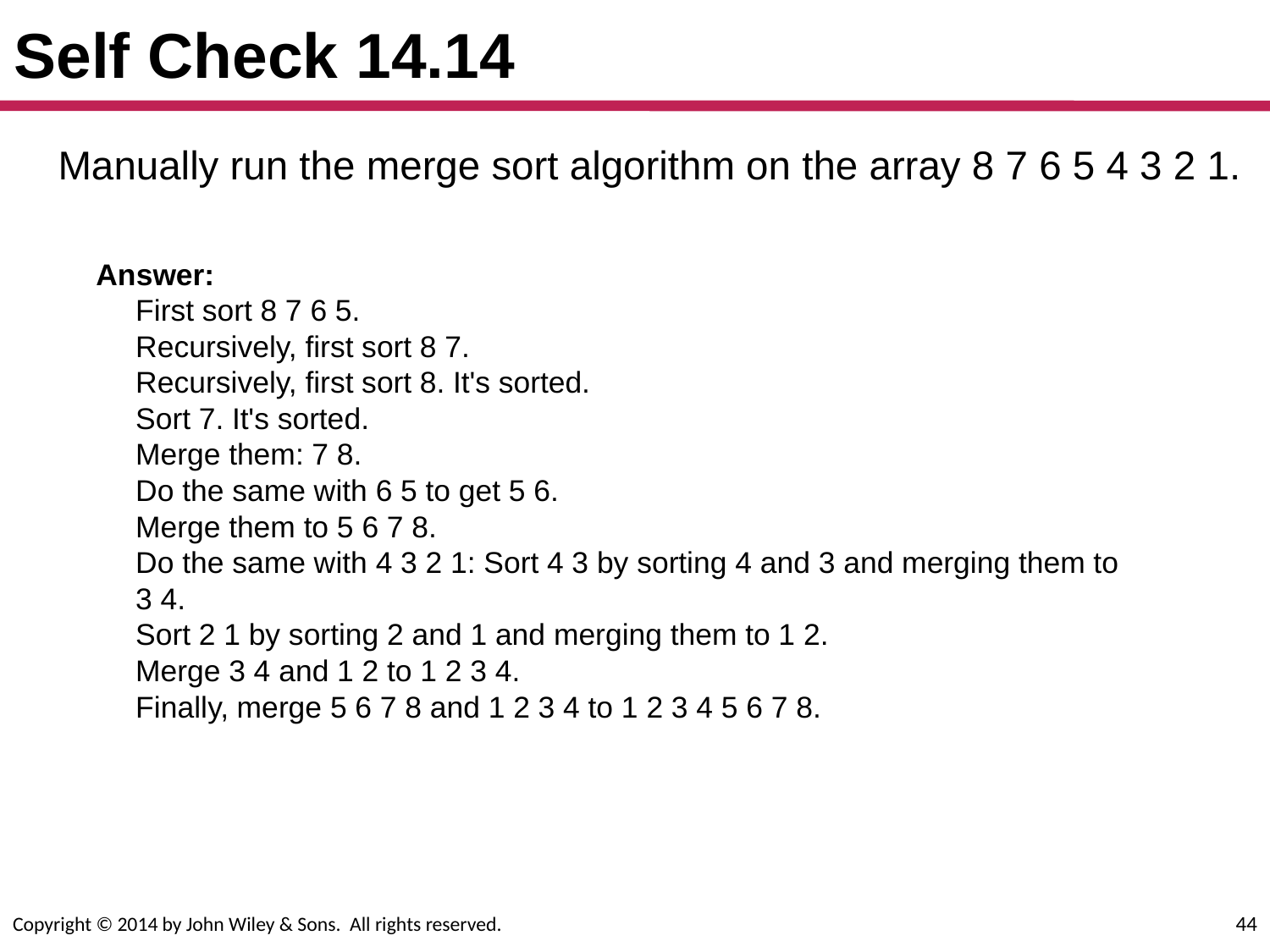

# Self Check 14.14
	Manually run the merge sort algorithm on the array 8 7 6 5 4 3 2 1.
Answer:
First sort 8 7 6 5.
Recursively, first sort 8 7.
Recursively, first sort 8. It's sorted.
Sort 7. It's sorted.
Merge them: 7 8.
Do the same with 6 5 to get 5 6.
Merge them to 5 6 7 8.
Do the same with 4 3 2 1: Sort 4 3 by sorting 4 and 3 and merging them to 3 4.
Sort 2 1 by sorting 2 and 1 and merging them to 1 2.
Merge 3 4 and 1 2 to 1 2 3 4.
Finally, merge 5 6 7 8 and 1 2 3 4 to 1 2 3 4 5 6 7 8.